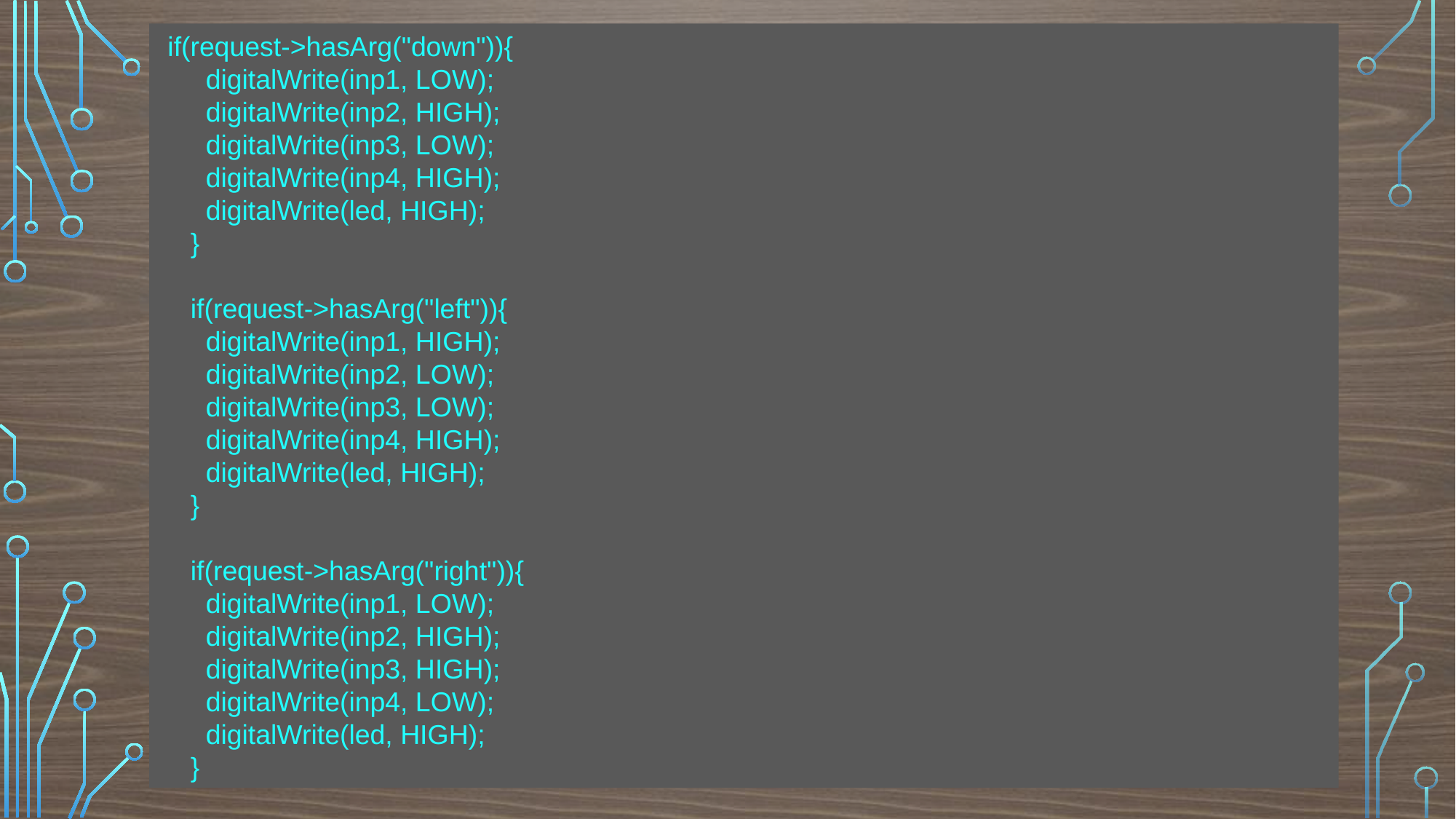

if(request->hasArg("down")){
      digitalWrite(inp1, LOW);
      digitalWrite(inp2, HIGH);
      digitalWrite(inp3, LOW);
      digitalWrite(inp4, HIGH);
      digitalWrite(led, HIGH);
    }

    if(request->hasArg("left")){
      digitalWrite(inp1, HIGH);
      digitalWrite(inp2, LOW);
      digitalWrite(inp3, LOW);
      digitalWrite(inp4, HIGH);
      digitalWrite(led, HIGH);
    }

    if(request->hasArg("right")){
      digitalWrite(inp1, LOW);
      digitalWrite(inp2, HIGH);
      digitalWrite(inp3, HIGH);
      digitalWrite(inp4, LOW);
      digitalWrite(led, HIGH);
    }